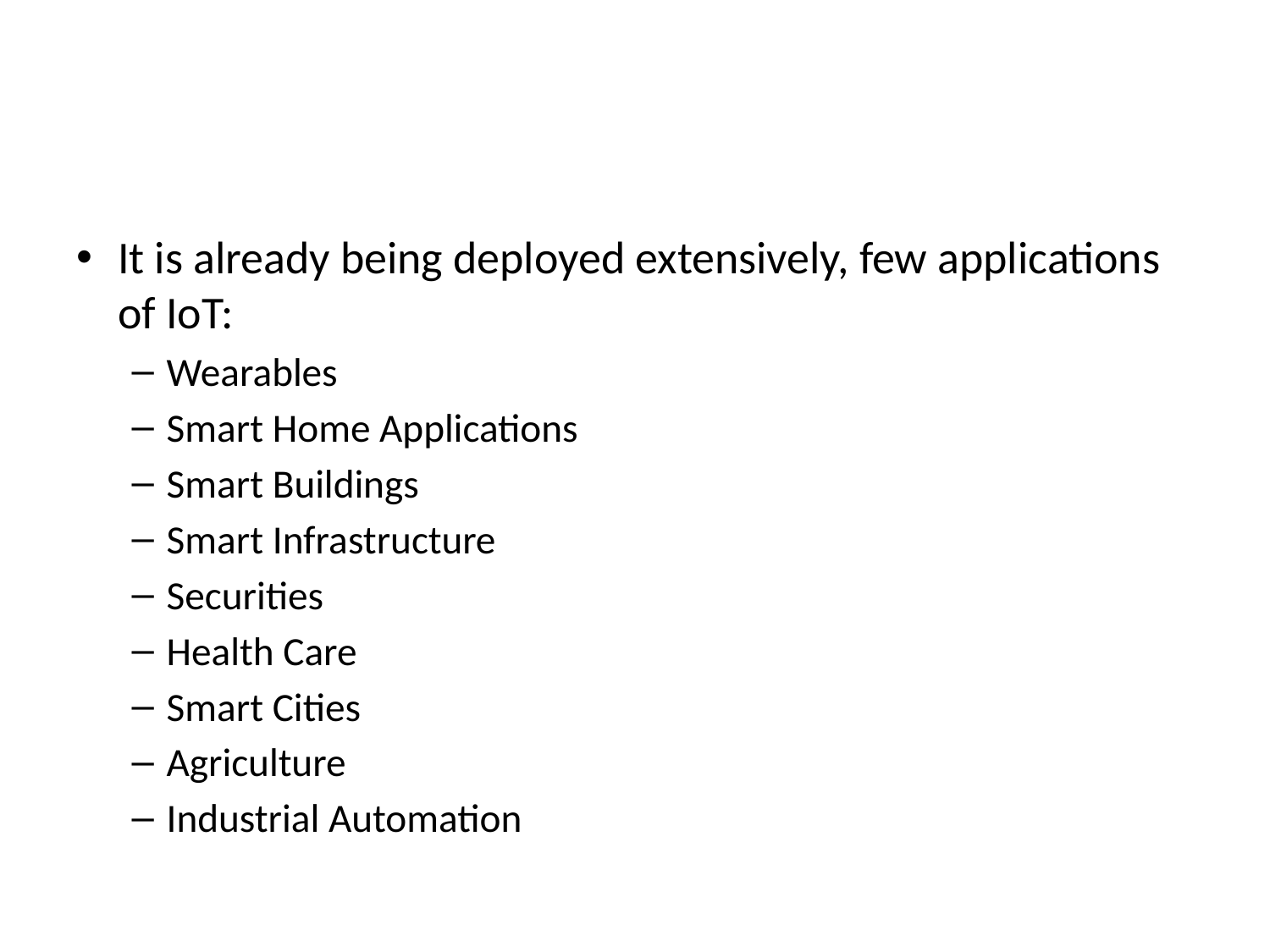

#
It is already being deployed extensively, few applications of IoT:
Wearables
Smart Home Applications
Smart Buildings
Smart Infrastructure
Securities
Health Care
Smart Cities
Agriculture
Industrial Automation